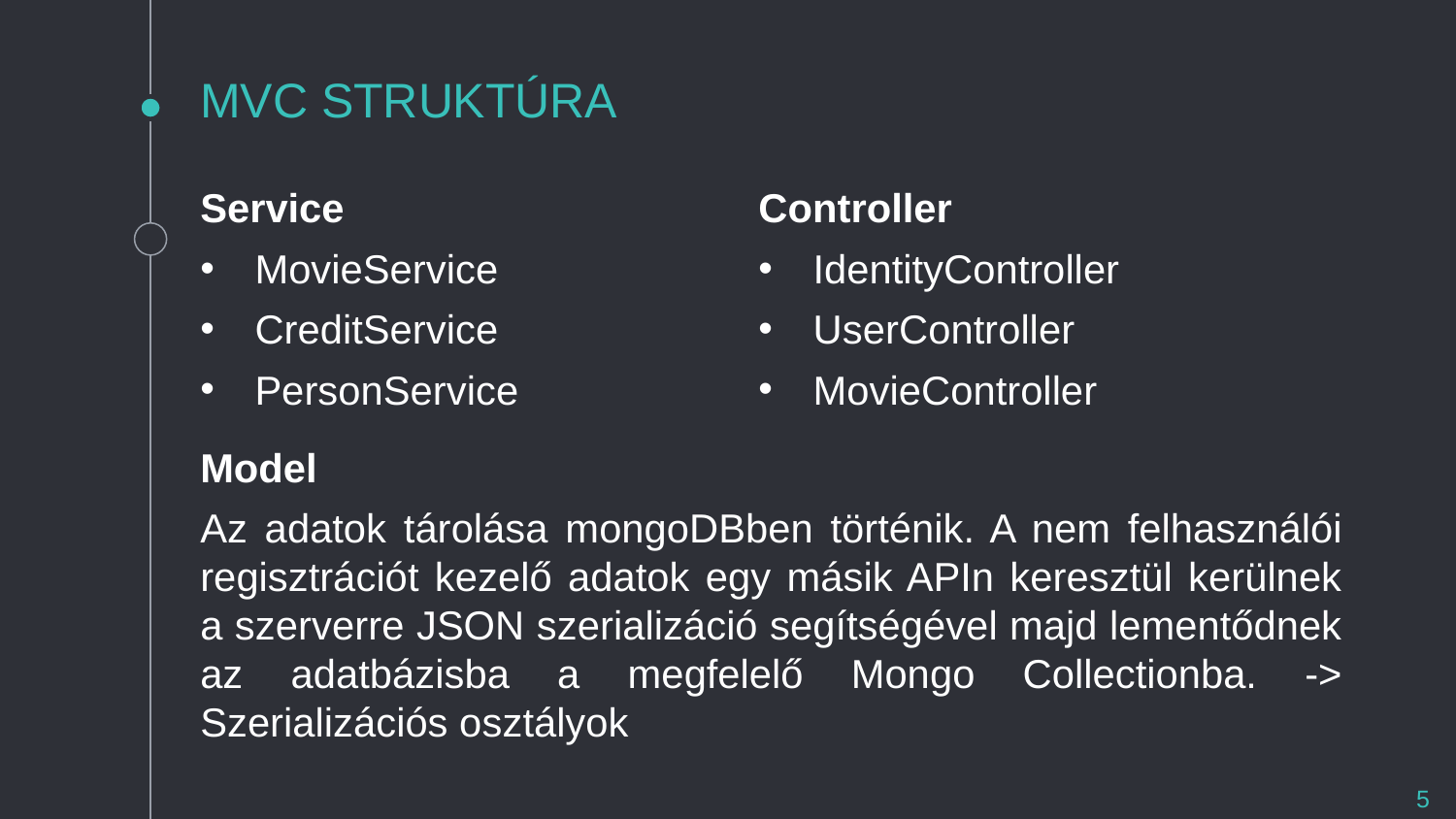

# MVC STRUKTÚRA
Controller
IdentityController
UserController
MovieController
Service
MovieService
CreditService
PersonService

Model
Az adatok tárolása mongoDBben történik. A nem felhasználói regisztrációt kezelő adatok egy másik APIn keresztül kerülnek a szerverre JSON szerializáció segítségével majd lementődnek az adatbázisba a megfelelő Mongo Collectionba. -> Szerializációs osztályok

5